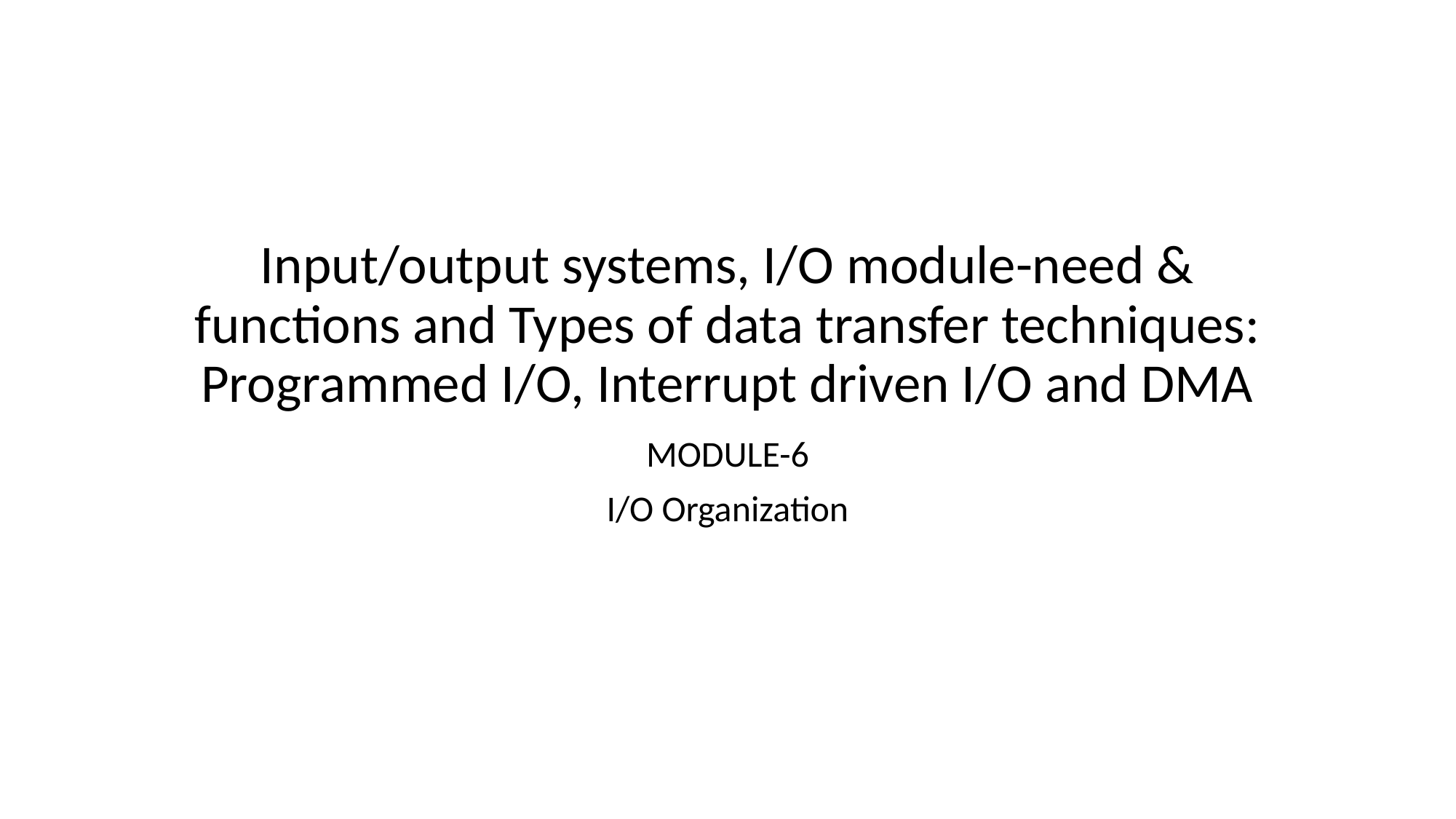

# Input/output systems, I/O module-need & functions and Types of data transfer techniques: Programmed I/O, Interrupt driven I/O and DMA
MODULE-6
I/O Organization